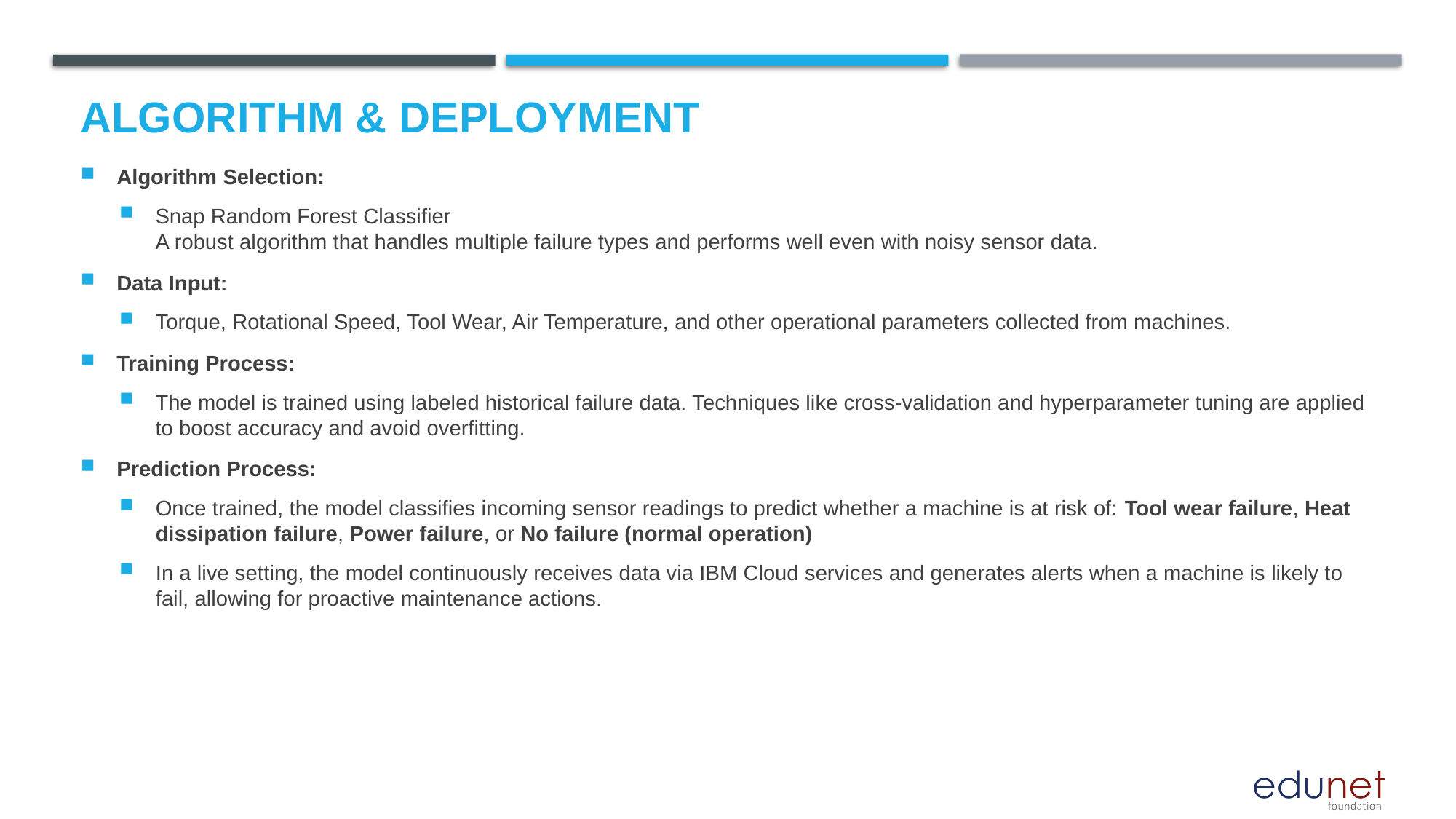

# Algorithm & Deployment
Algorithm Selection:
Snap Random Forest Classifier
A robust algorithm that handles multiple failure types and performs well even with noisy sensor data.
Data Input:
Torque, Rotational Speed, Tool Wear, Air Temperature, and other operational parameters collected from machines.
Training Process:
The model is trained using labeled historical failure data. Techniques like cross-validation and hyperparameter tuning are applied to boost accuracy and avoid overfitting.
Prediction Process:
Once trained, the model classifies incoming sensor readings to predict whether a machine is at risk of: Tool wear failure, Heat dissipation failure, Power failure, or No failure (normal operation)
In a live setting, the model continuously receives data via IBM Cloud services and generates alerts when a machine is likely to fail, allowing for proactive maintenance actions.